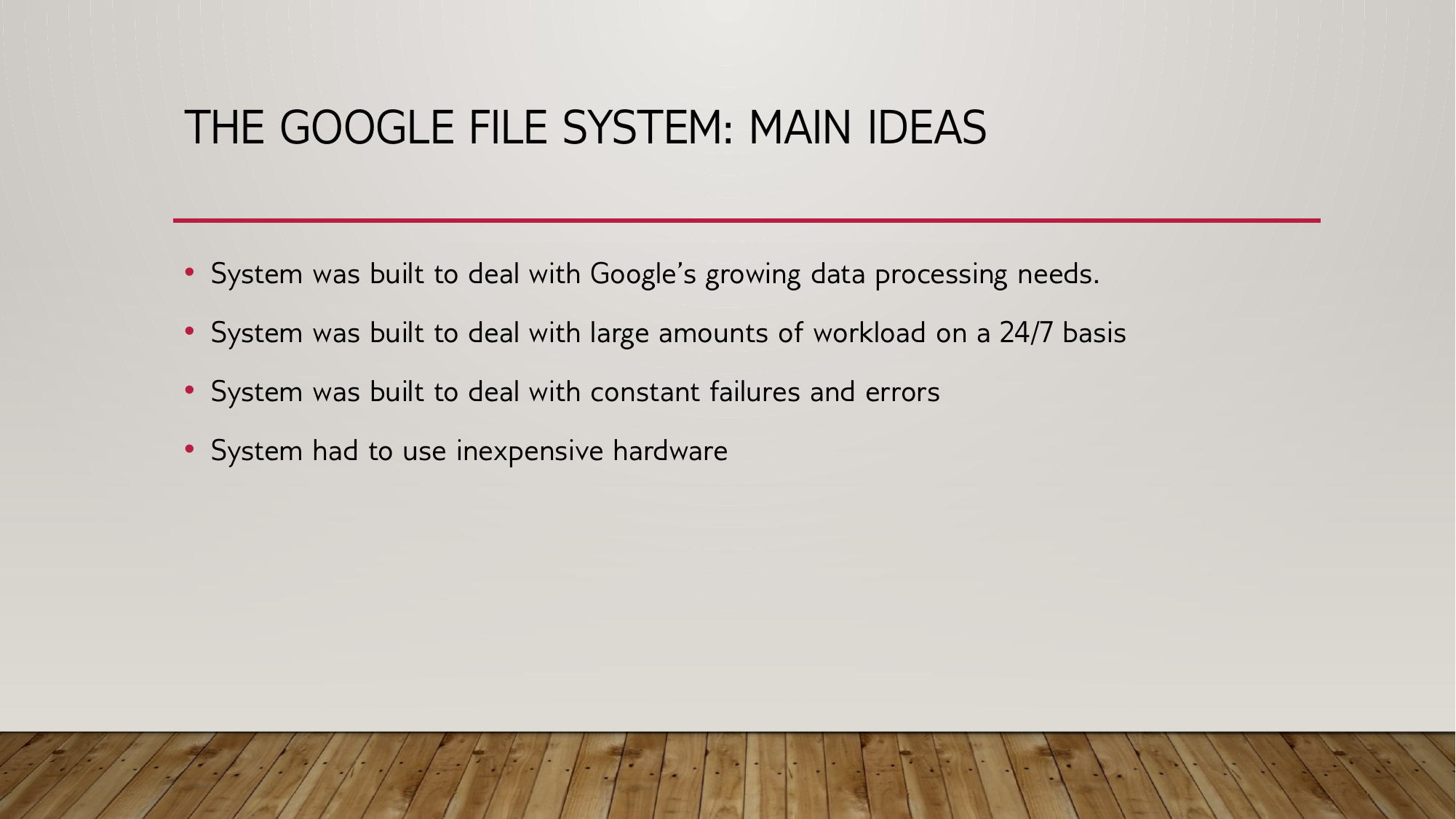

# The google file system: main ideas
System was built to deal with Google’s growing data processing needs.
System was built to deal with large amounts of workload on a 24/7 basis
System was built to deal with constant failures and errors
System had to use inexpensive hardware